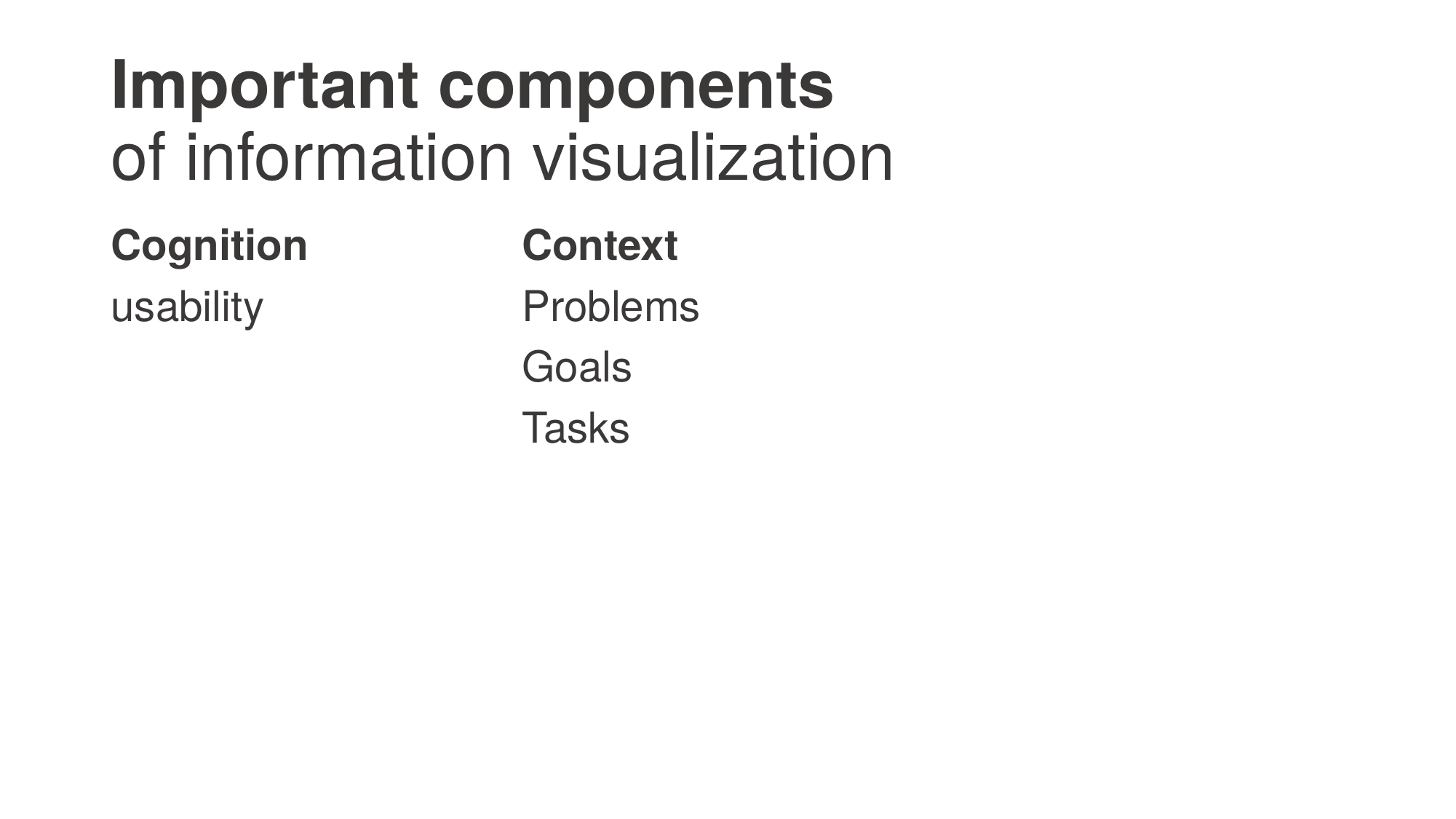

# Important components of information visualization
Cognition
usability

Context
Problems
Goals
Tasks